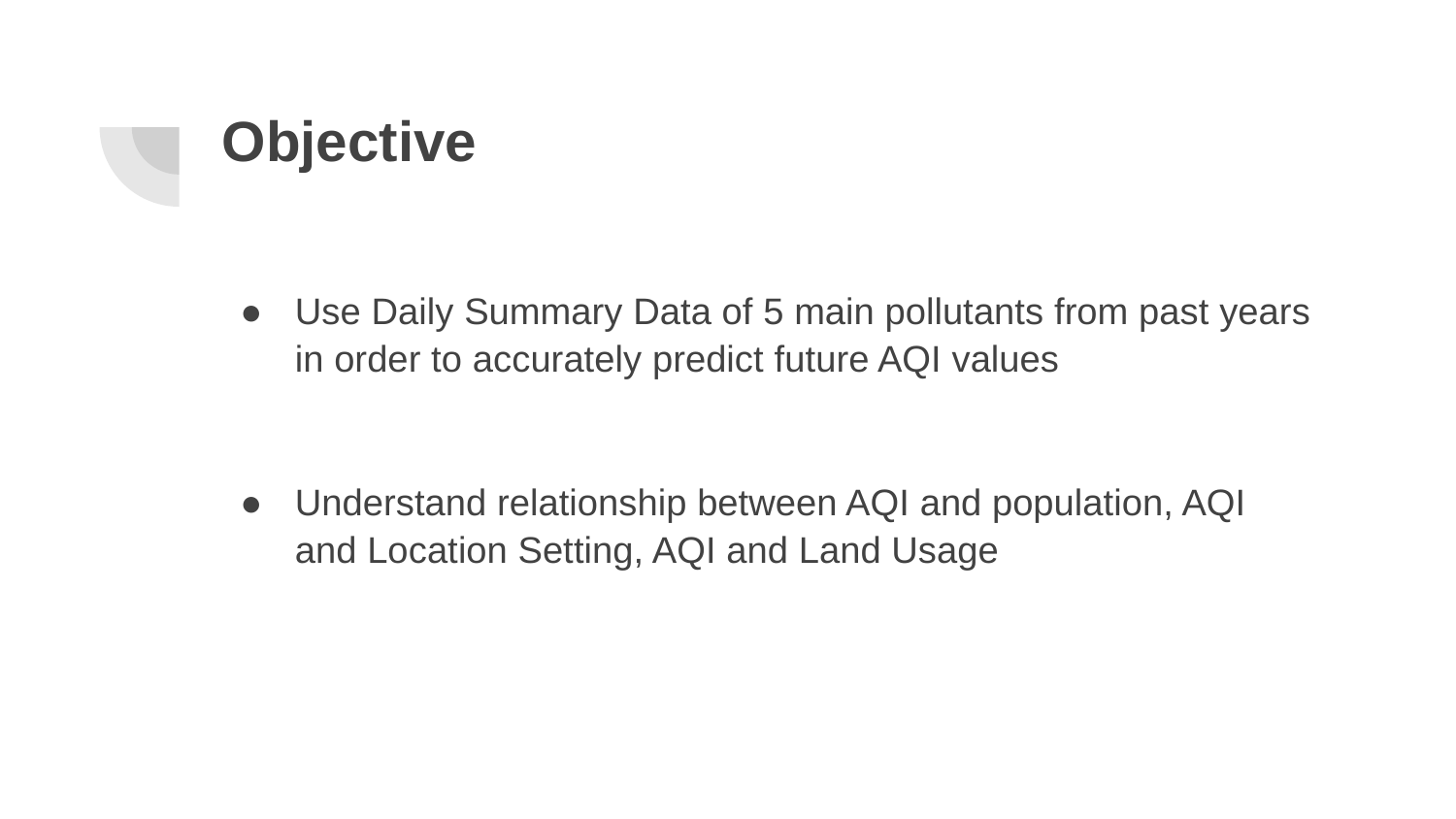

# Objective

Use Daily Summary Data of 5 main pollutants from past years in order to accurately predict future AQI values

Understand relationship between AQI and population, AQI and Location Setting, AQI and Land Usage